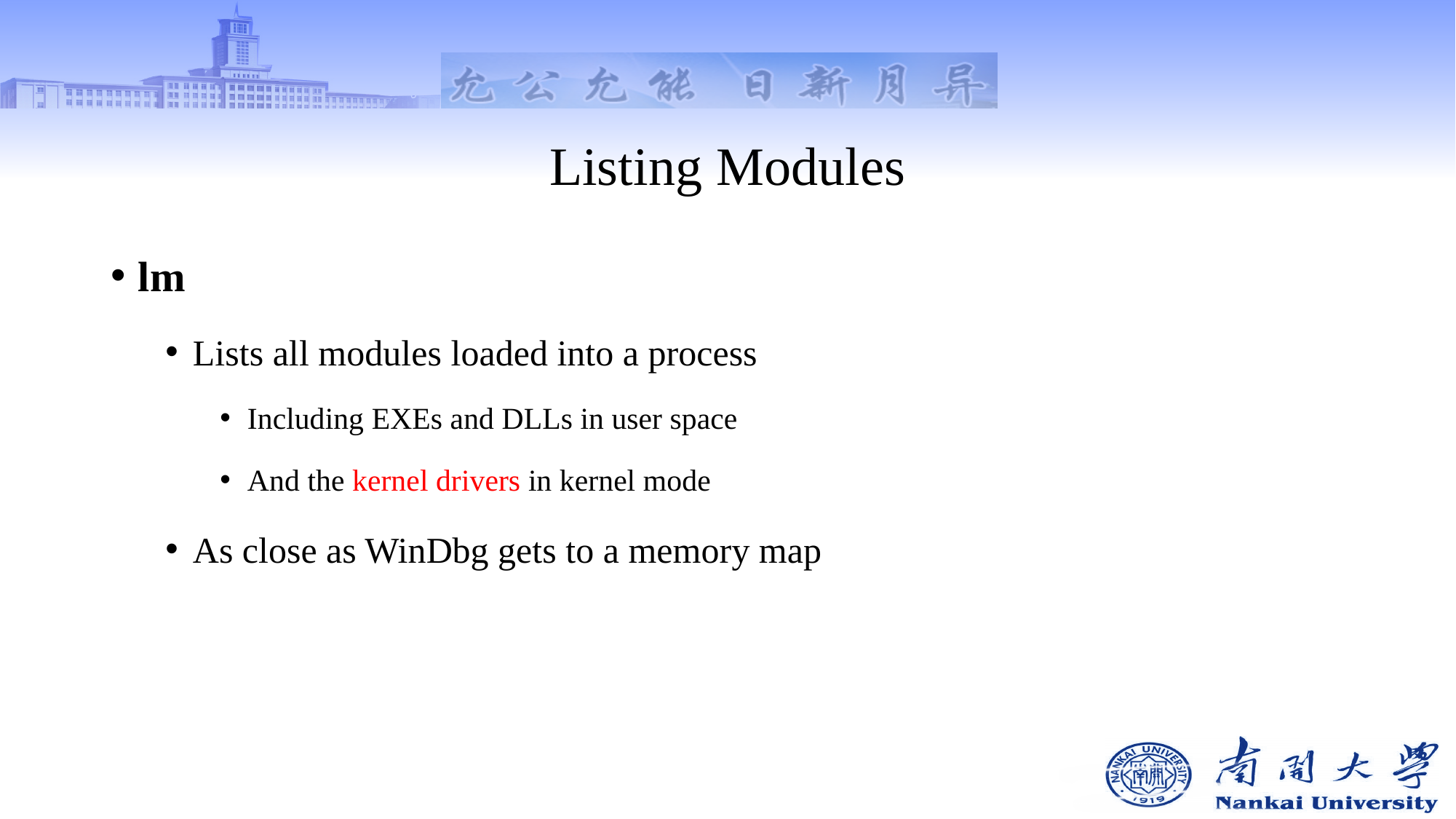

# Listing Modules
lm
Lists all modules loaded into a process
Including EXEs and DLLs in user space
And the kernel drivers in kernel mode
As close as WinDbg gets to a memory map